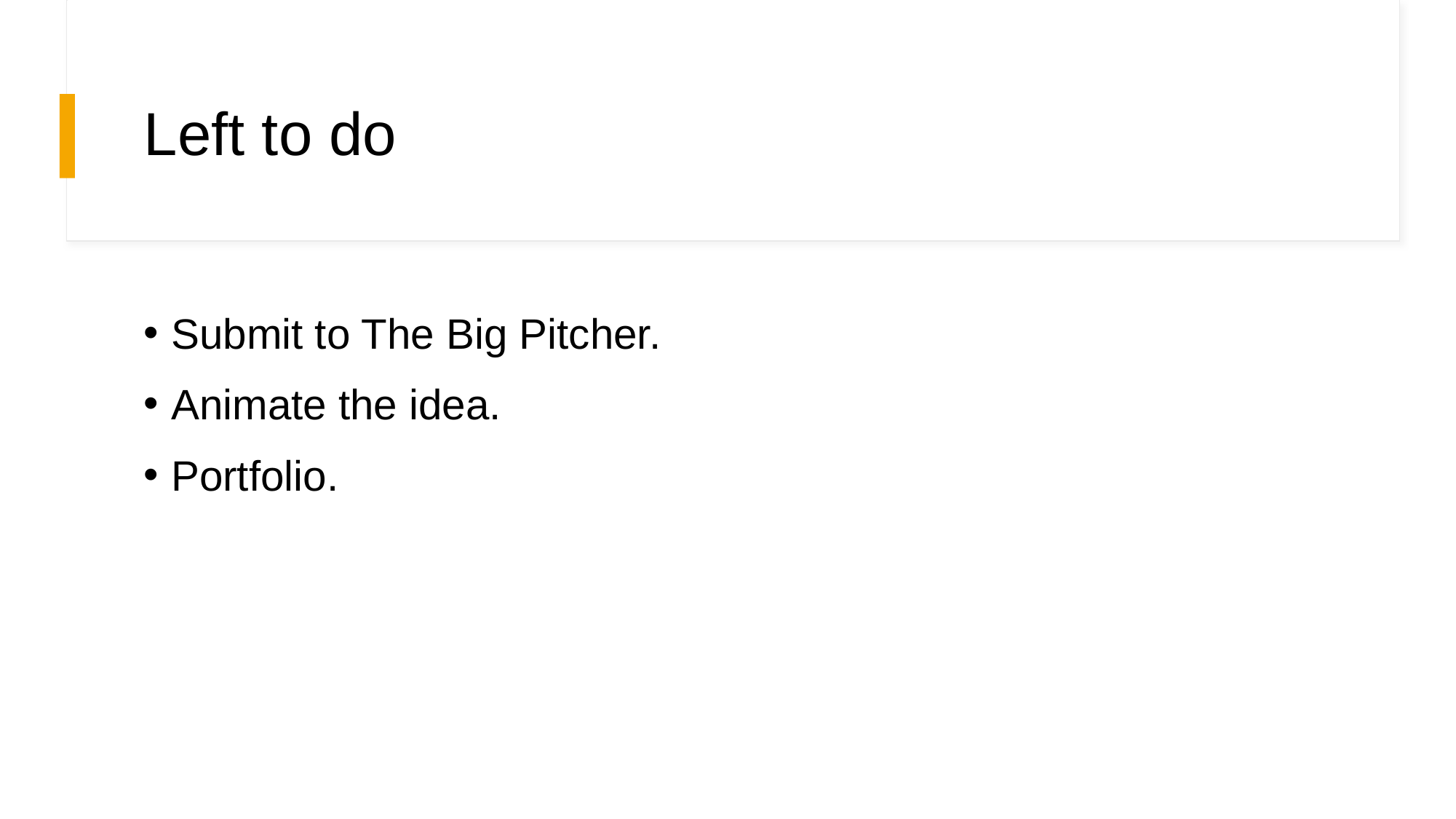

# Left to do
Submit to The Big Pitcher.
Animate the idea.
Portfolio.